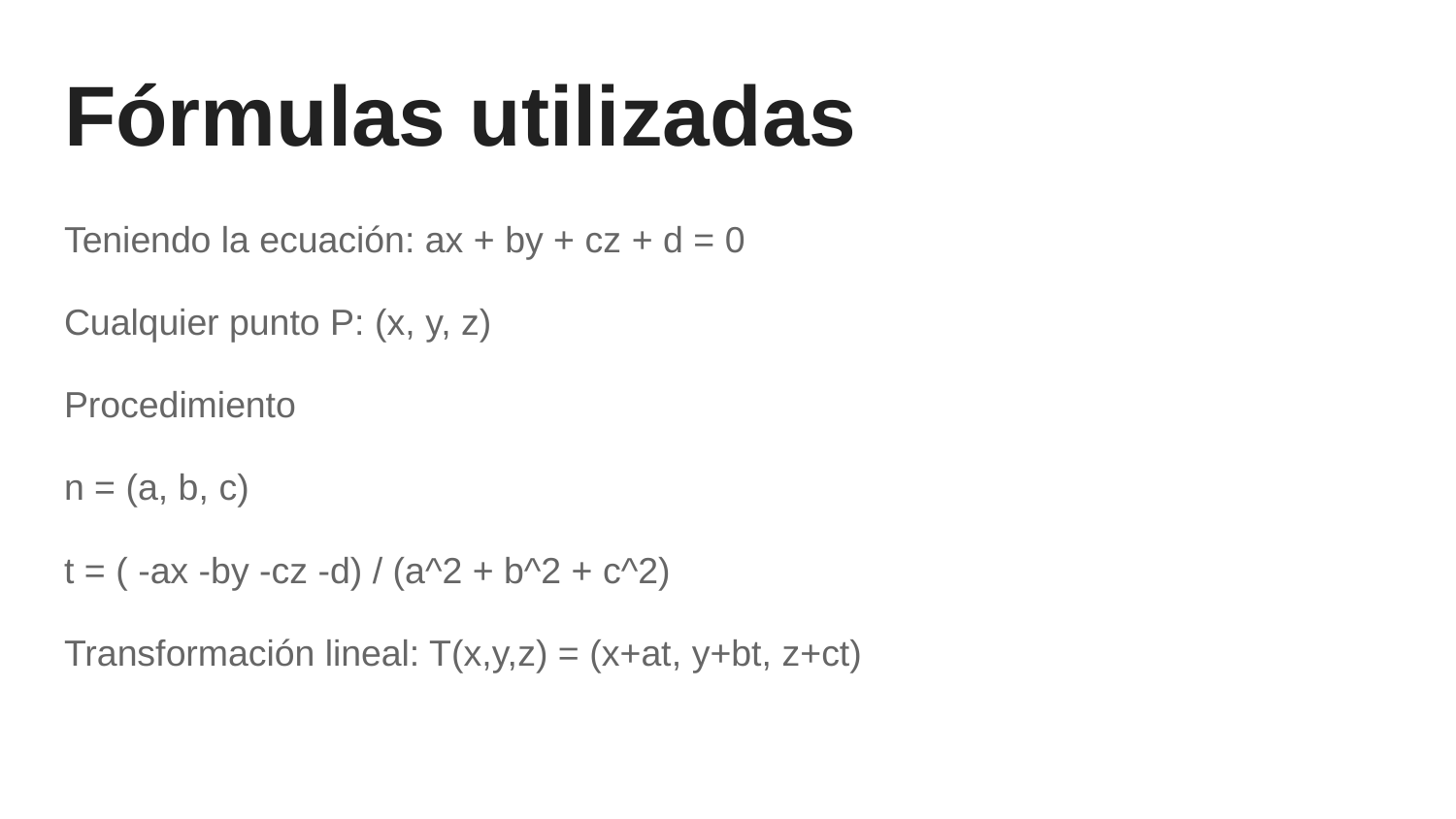

# Fórmulas utilizadas
Teniendo la ecuación: ax + by + cz + d = 0
Cualquier punto P: (x, y, z)
Procedimiento
n = (a, b, c)
t = ( -ax -by -cz -d) / (a^2 + b^2 + c^2)
Transformación lineal: T(x,y,z) = (x+at, y+bt, z+ct)